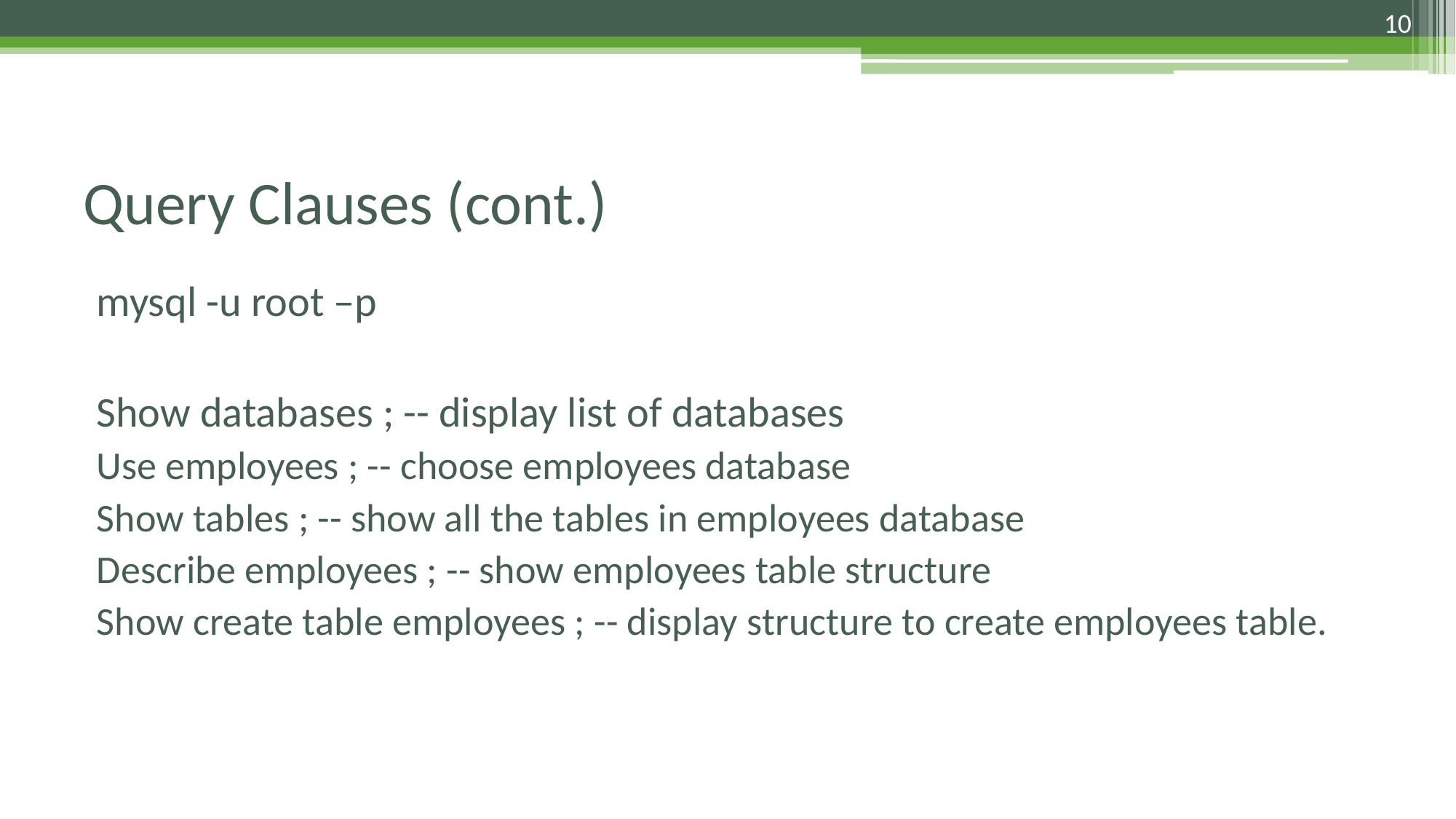

10
# Query Clauses (cont.)
mysql -u root –p

Show databases ; -- display list of databases
Use employees ; -- choose employees database
Show tables ; -- show all the tables in employees database
Describe employees ; -- show employees table structure
Show create table employees ; -- display structure to create employees table.